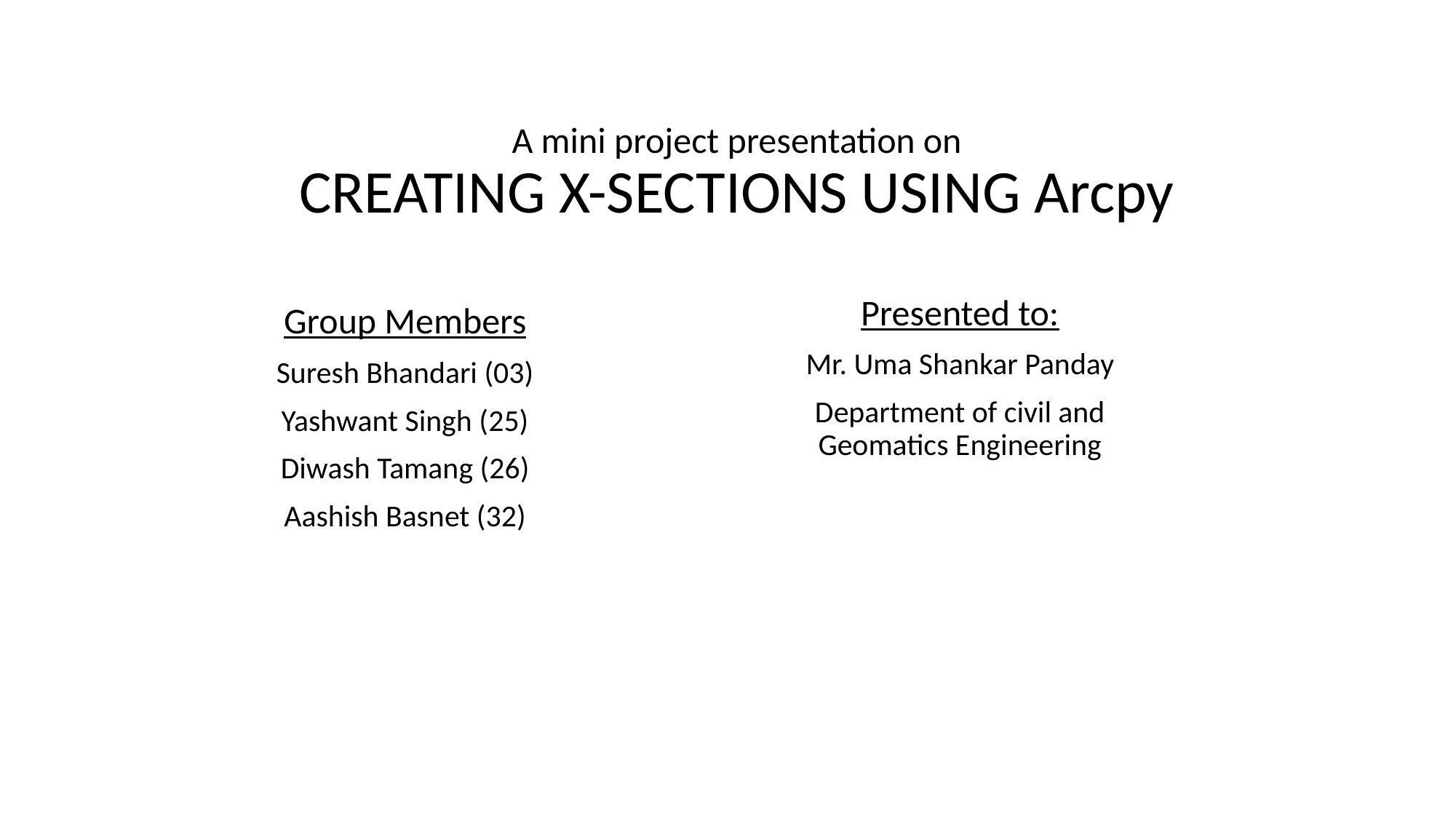

# A mini project presentation on CREATING X-SECTIONS USING Arcpy
Presented to:
Mr. Uma Shankar Panday
Department of civil and Geomatics Engineering
Group Members
Suresh Bhandari (03)
Yashwant Singh (25)
Diwash Tamang (26)
Aashish Basnet (32)